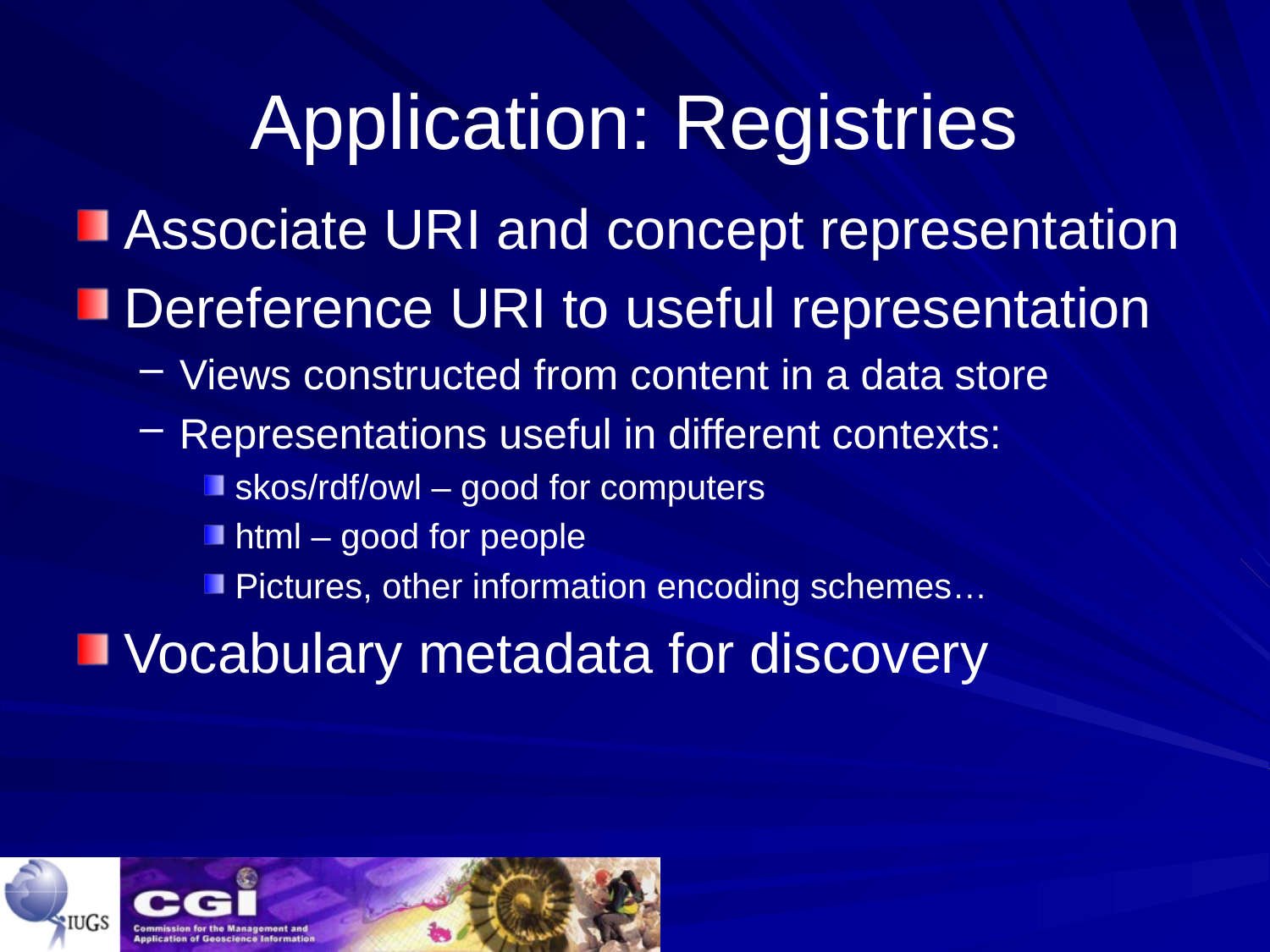

# Application: Registries
Associate URI and concept representation
Dereference URI to useful representation
Views constructed from content in a data store
Representations useful in different contexts:
skos/rdf/owl – good for computers
html – good for people
Pictures, other information encoding schemes…
Vocabulary metadata for discovery